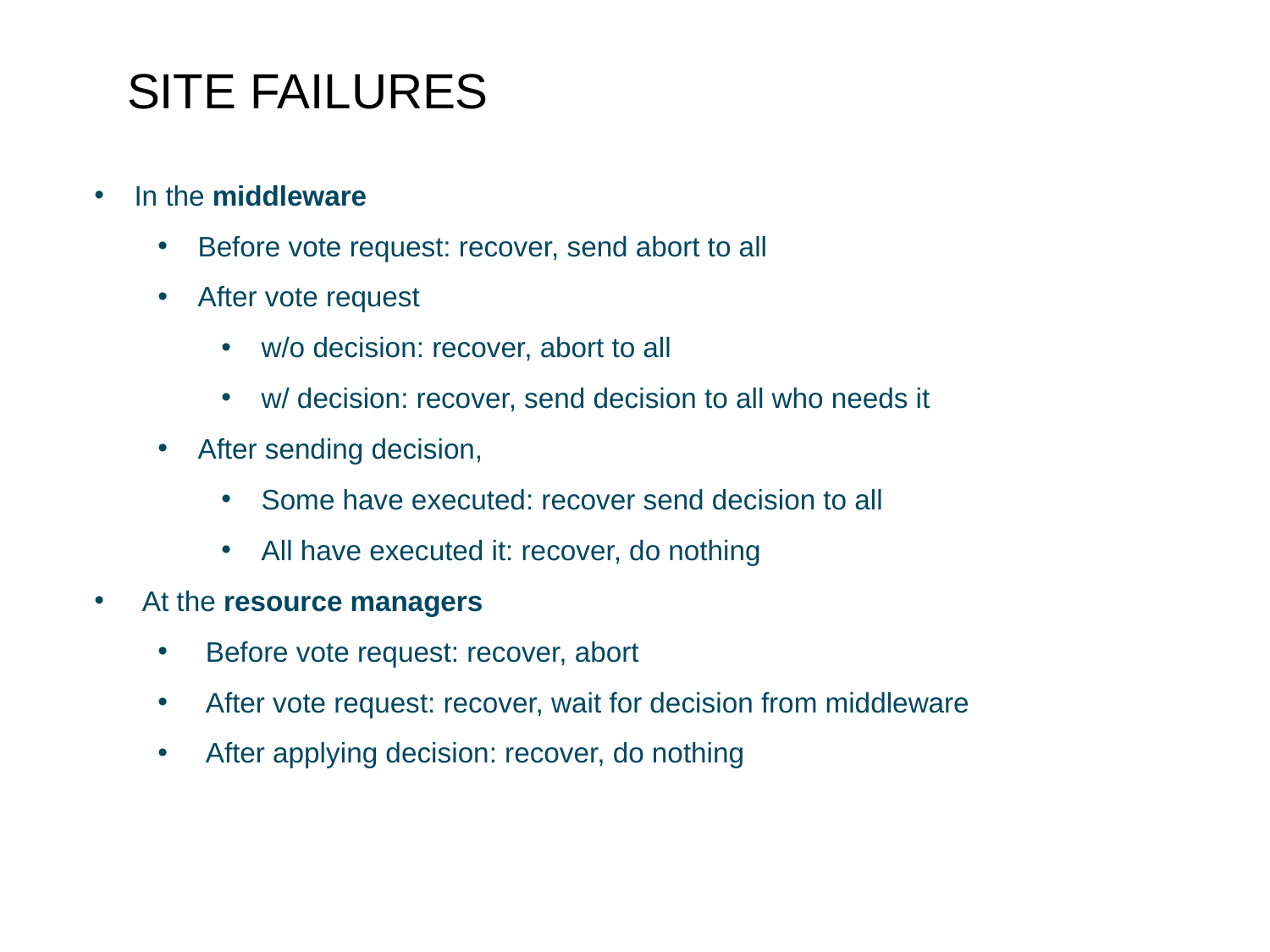

# Site failures
In the middleware
Before vote request: recover, send abort to all
After vote request
w/o decision: recover, abort to all
w/ decision: recover, send decision to all who needs it
After sending decision,
Some have executed: recover send decision to all
All have executed it: recover, do nothing
At the resource managers
Before vote request: recover, abort
After vote request: recover, wait for decision from middleware
After applying decision: recover, do nothing